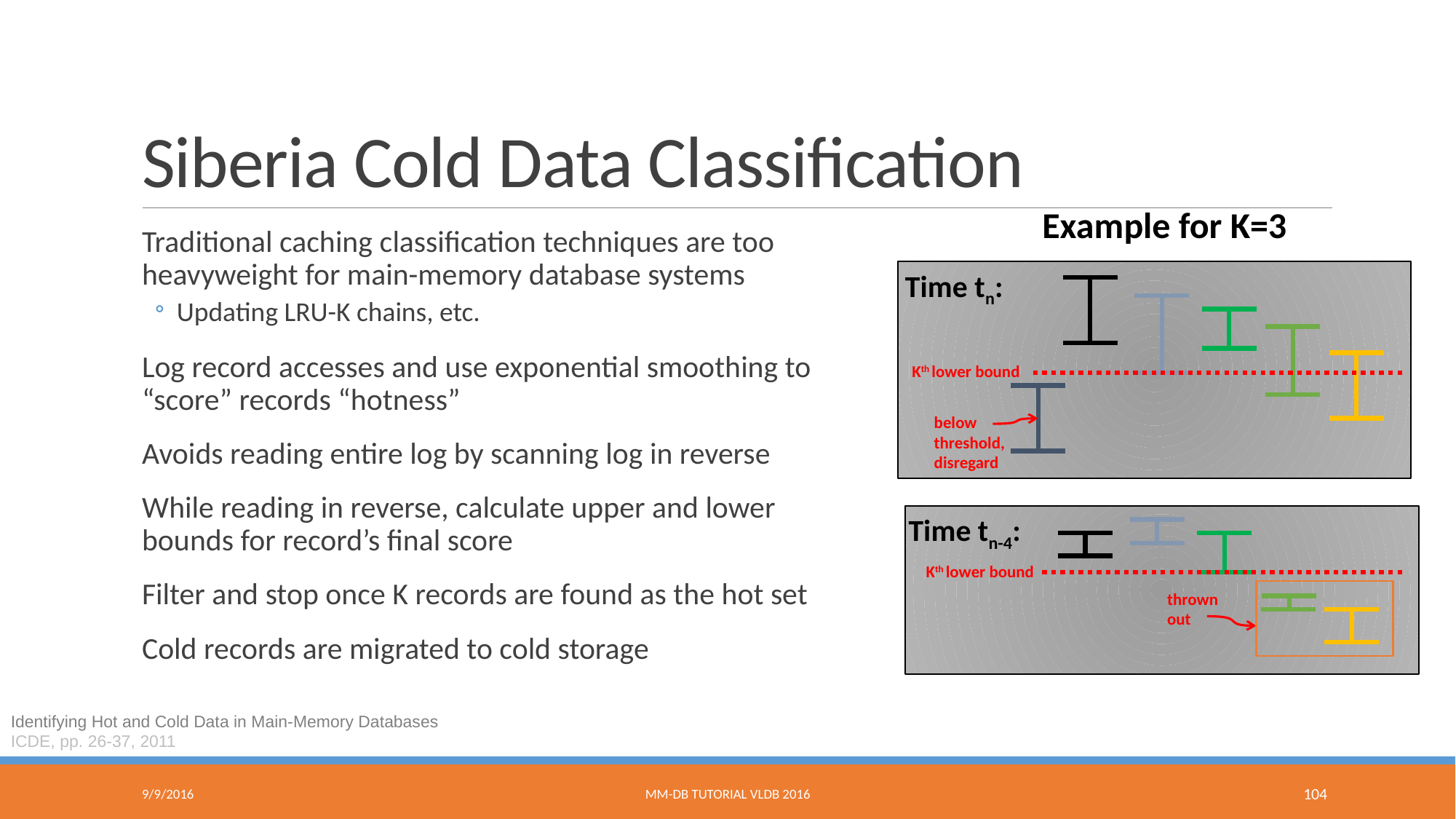

# Siberia Cold Data Classification
Example for K=3
Traditional caching classification techniques are too heavyweight for main-memory database systems
Updating LRU-K chains, etc.
Log record accesses and use exponential smoothing to “score” records “hotness”
Avoids reading entire log by scanning log in reverse
While reading in reverse, calculate upper and lower bounds for record’s final score
Filter and stop once K records are found as the hot set
Cold records are migrated to cold storage
Time tn:

Kth lower bound
below threshold,
disregard
Time tn-4:

Kth lower bound

thrown
out
Identifying Hot and Cold Data in Main-Memory Databases
ICDE, pp. 26-37, 2011
9/9/2016
MM-DB Tutorial VLDB 2016
104